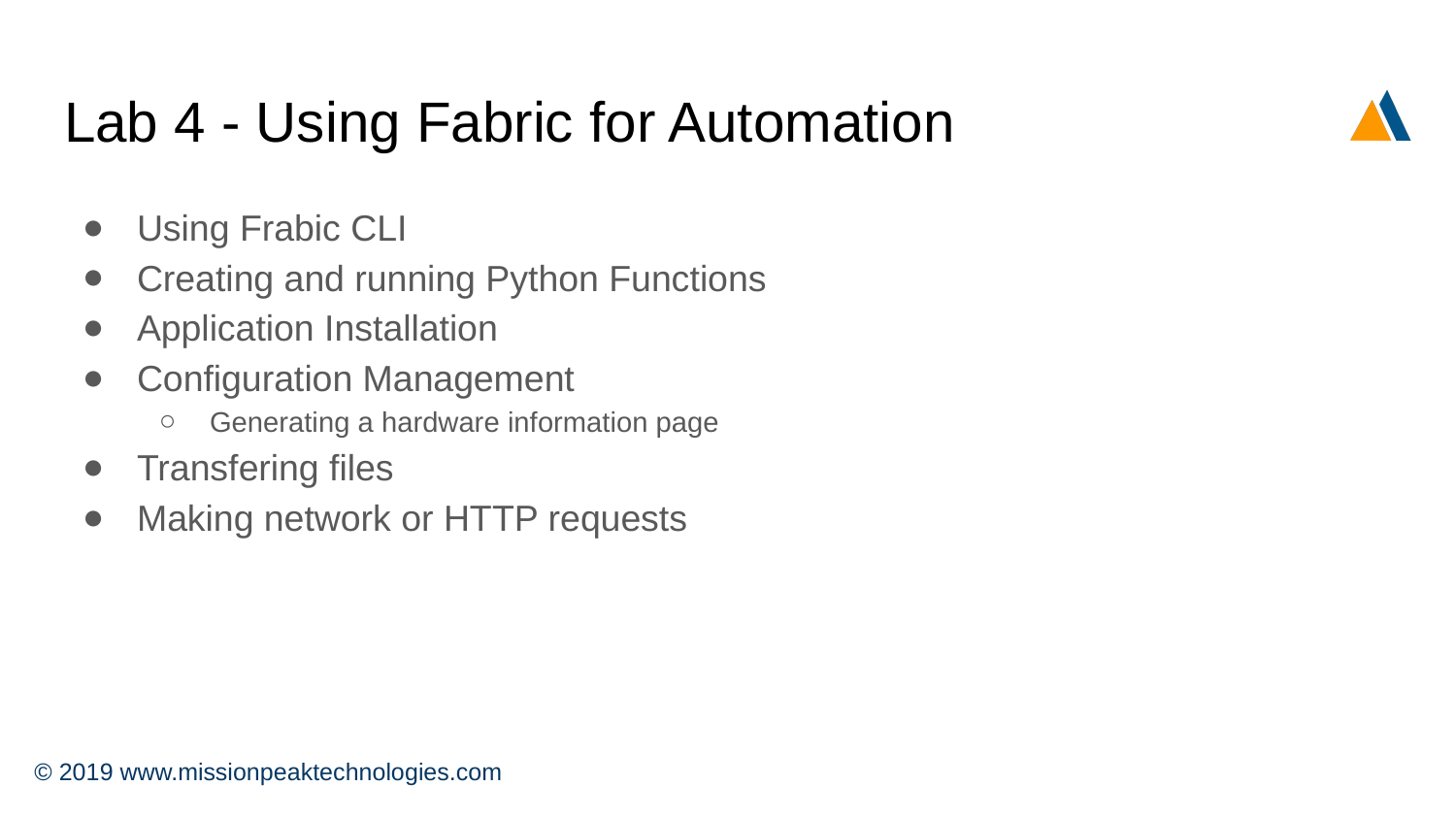

# Lab 4 - Using Fabric for Automation
Using Frabic CLI
Creating and running Python Functions
Application Installation
Configuration Management
Generating a hardware information page
Transfering files
Making network or HTTP requests